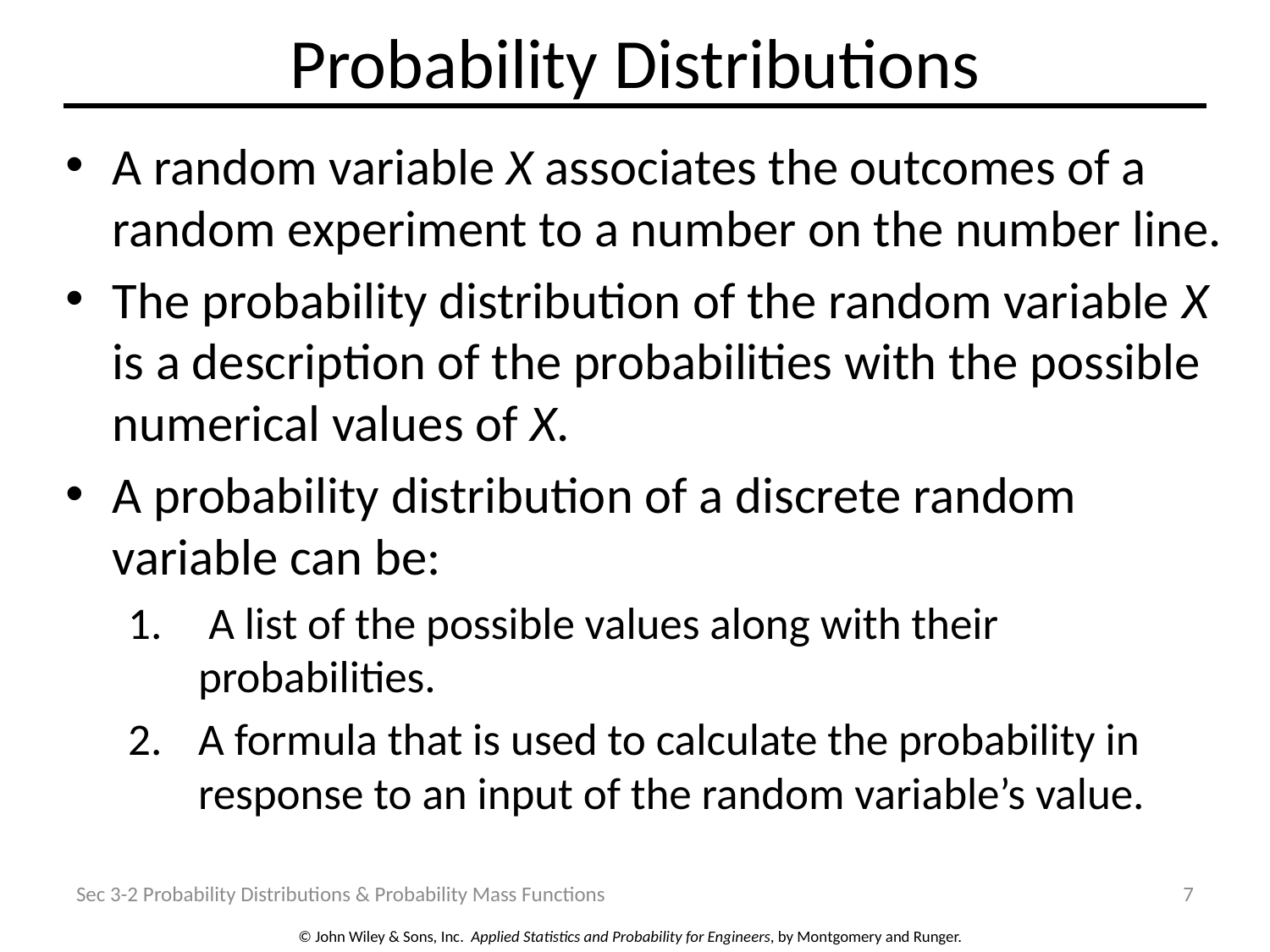

# Probability Distributions
A random variable X associates the outcomes of a random experiment to a number on the number line.
The probability distribution of the random variable X is a description of the probabilities with the possible numerical values of X.
A probability distribution of a discrete random variable can be:
 A list of the possible values along with their probabilities.
A formula that is used to calculate the probability in response to an input of the random variable’s value.
Sec 3-2 Probability Distributions & Probability Mass Functions
7